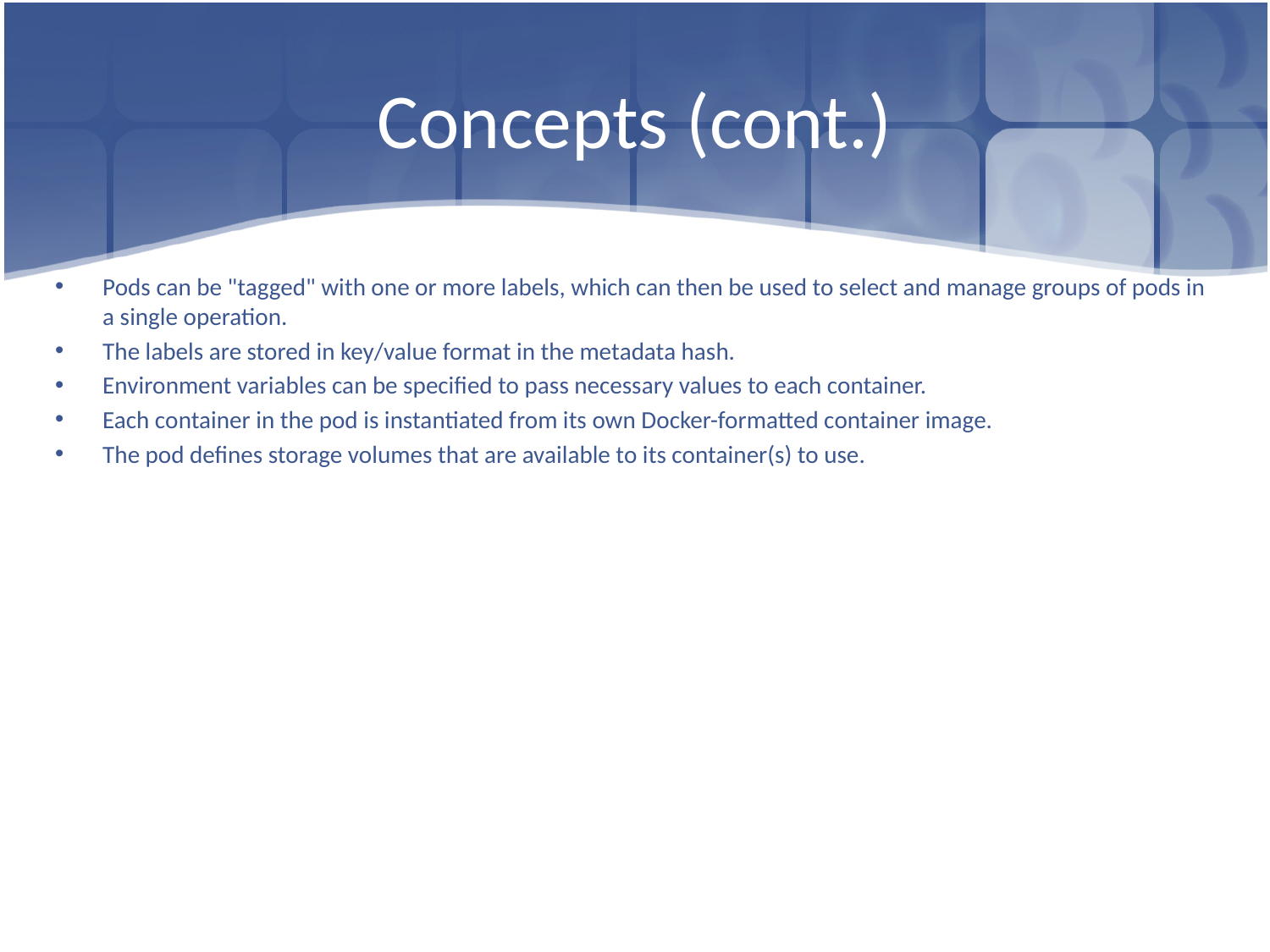

# Concepts (cont.)
Pods can be "tagged" with one or more labels, which can then be used to select and manage groups of pods in a single operation.
The labels are stored in key/value format in the metadata hash.
Environment variables can be specified to pass necessary values to each container.
Each container in the pod is instantiated from its own Docker-formatted container image.
The pod defines storage volumes that are available to its container(s) to use.